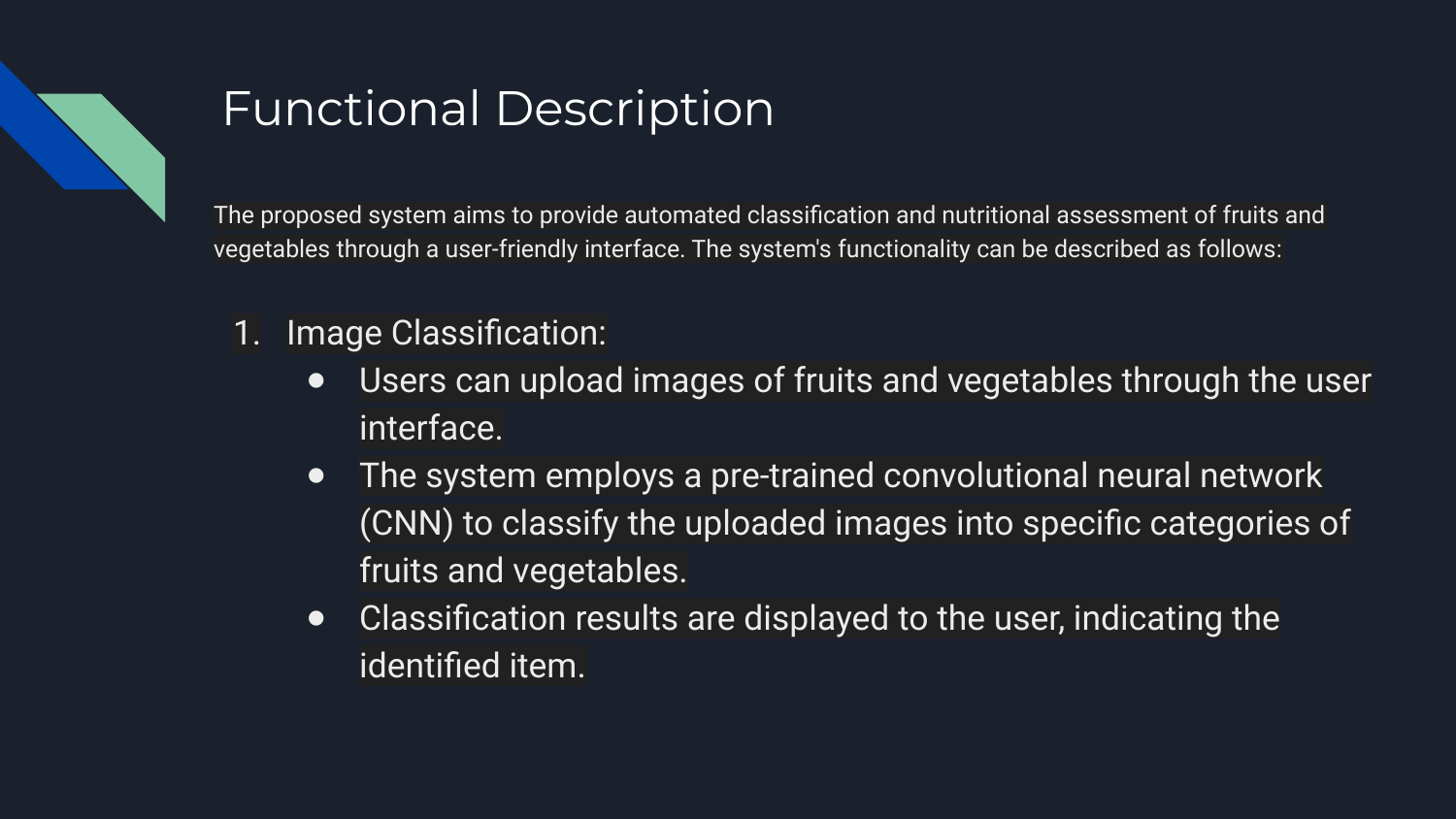

# Functional Description
The proposed system aims to provide automated classification and nutritional assessment of fruits and vegetables through a user-friendly interface. The system's functionality can be described as follows:
Image Classification:
Users can upload images of fruits and vegetables through the user interface.
The system employs a pre-trained convolutional neural network (CNN) to classify the uploaded images into specific categories of fruits and vegetables.
Classification results are displayed to the user, indicating the identified item.